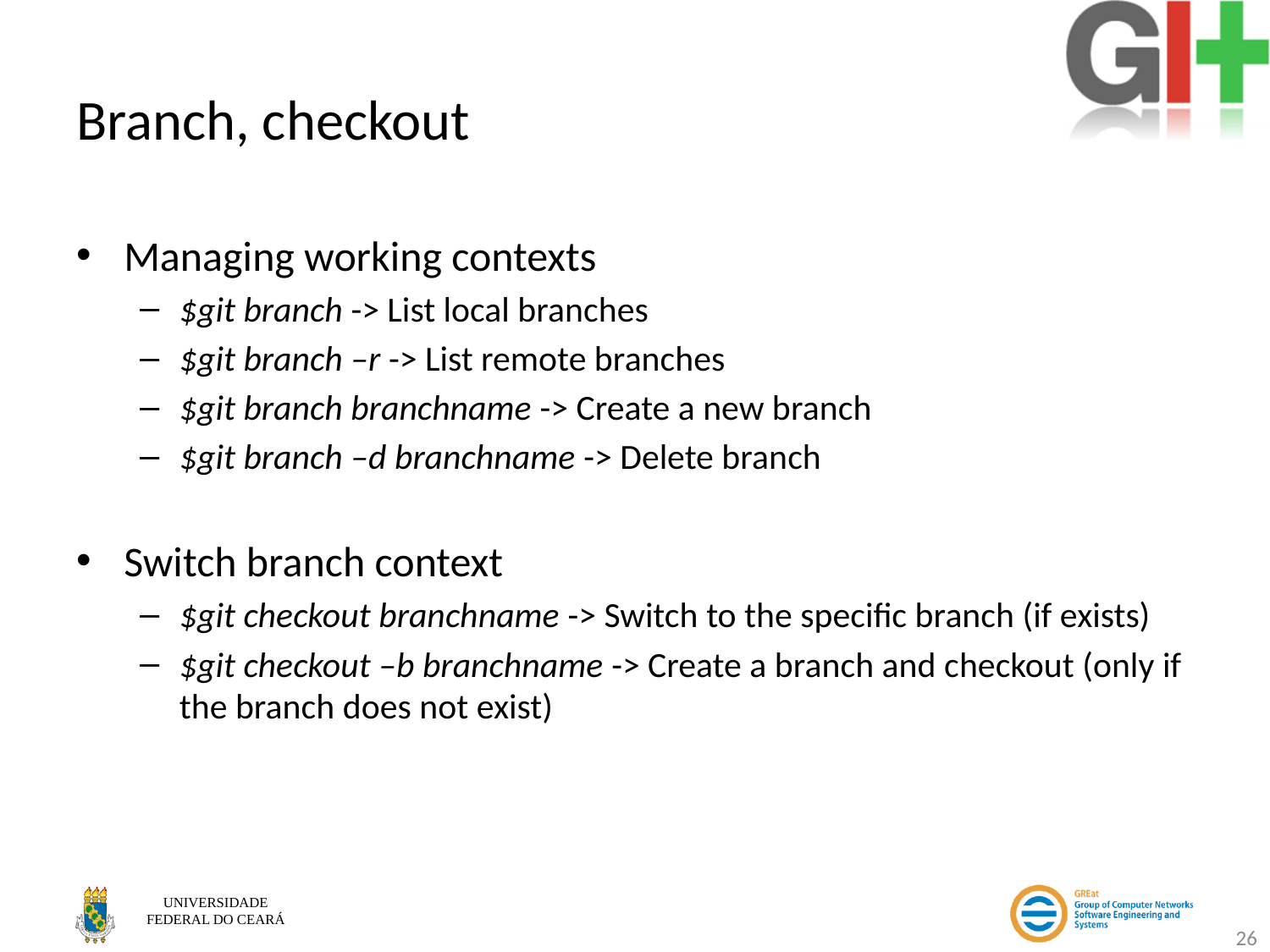

# Branch, checkout
Managing working contexts
$git branch -> List local branches
$git branch –r -> List remote branches
$git branch branchname -> Create a new branch
$git branch –d branchname -> Delete branch

Switch branch context
$git checkout branchname -> Switch to the specific branch (if exists)
$git checkout –b branchname -> Create a branch and checkout (only if the branch does not exist)

26